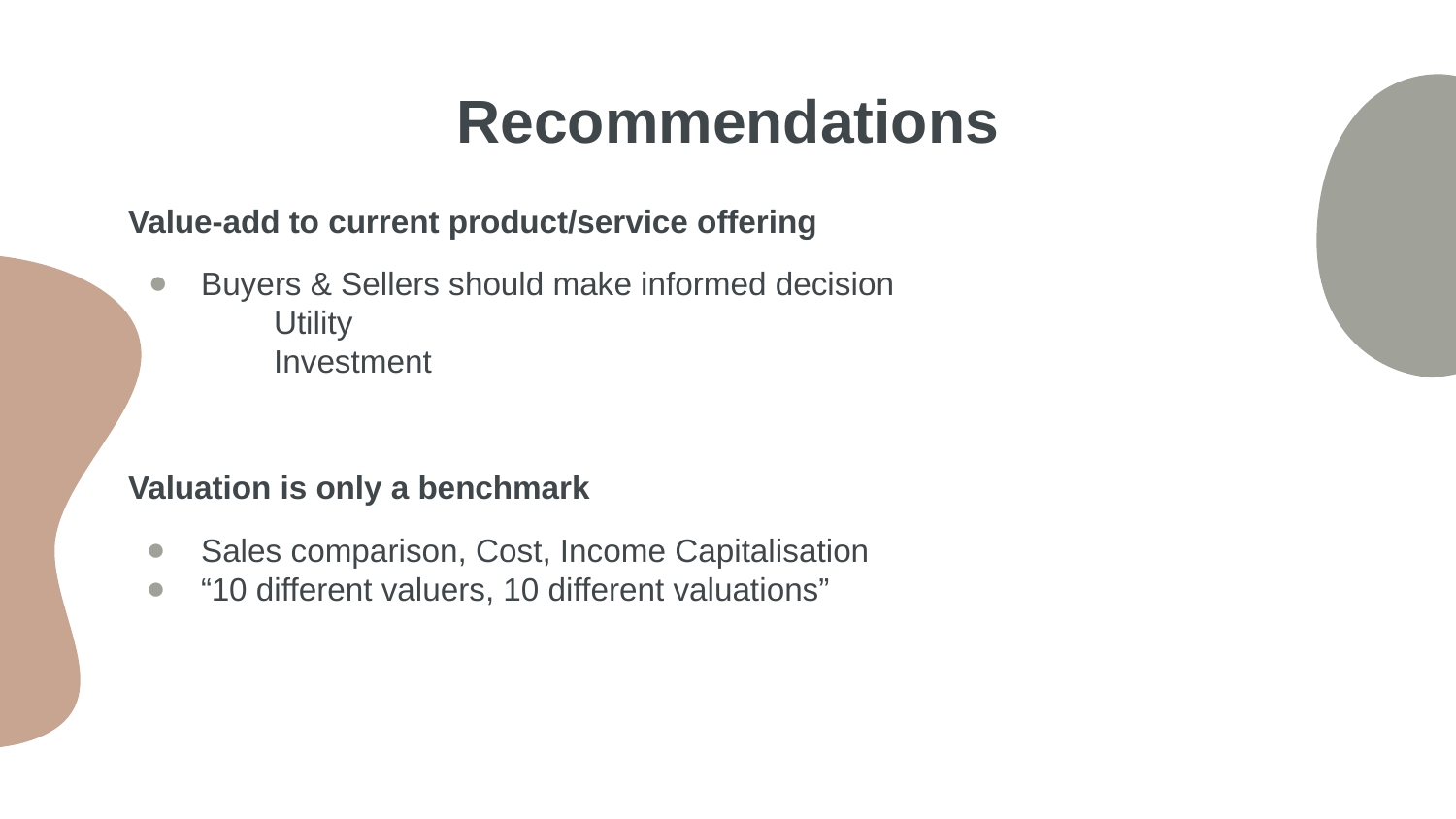

# Recommendations
Value-add to current product/service offering
Buyers & Sellers should make informed decision
Utility
Investment

Valuation is only a benchmark
Sales comparison, Cost, Income Capitalisation
“10 different valuers, 10 different valuations”